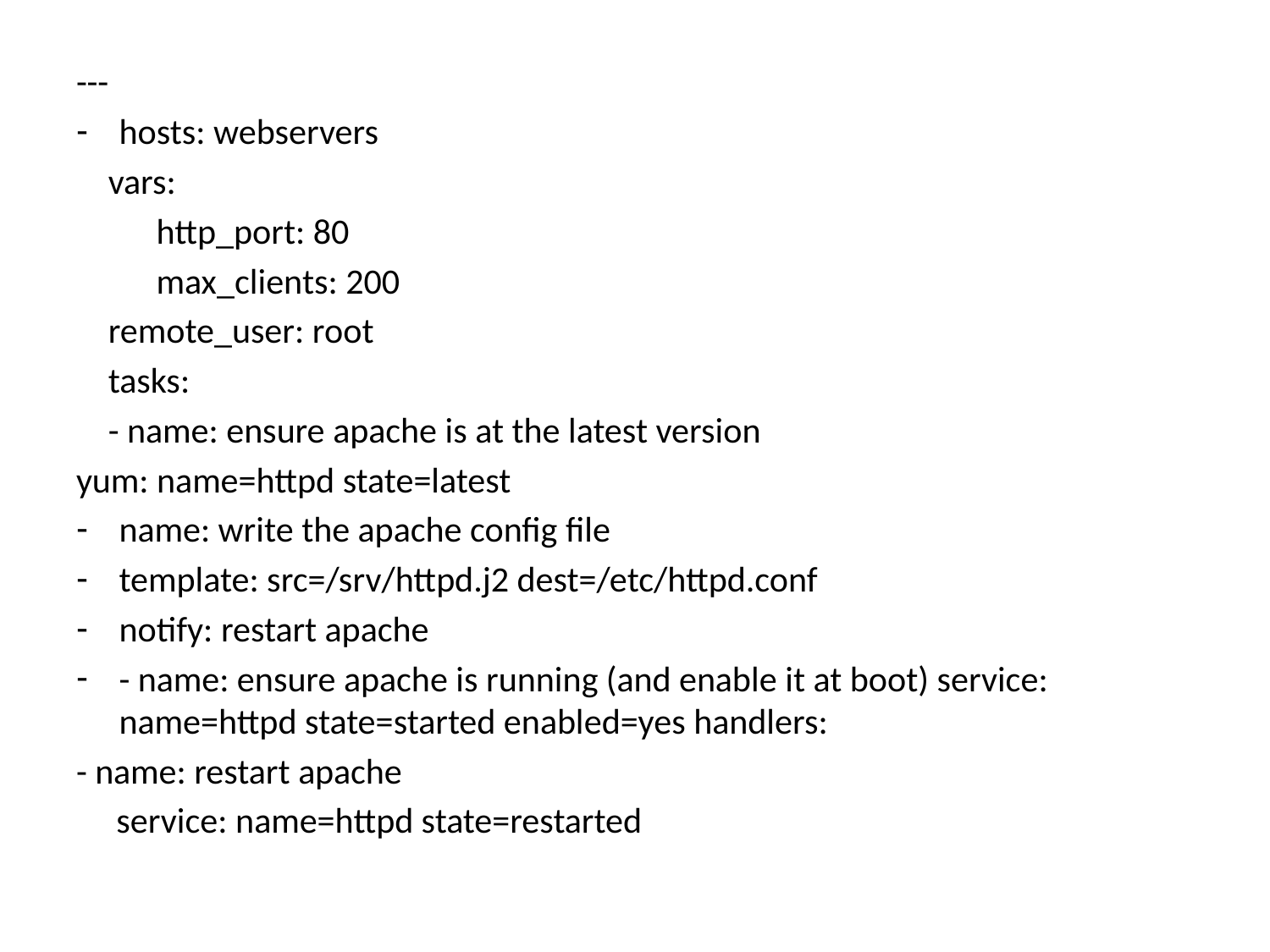

---
hosts: webservers
    vars:
	http_port: 80
	max_clients: 200
    remote_user: root
    tasks:
    - name: ensure apache is at the latest version
yum: name=httpd state=latest
name: write the apache config file
template: src=/srv/httpd.j2 dest=/etc/httpd.conf
notify: restart apache
- name: ensure apache is running (and enable it at boot) service: name=httpd state=started enabled=yes handlers:
- name: restart apache
     service: name=httpd state=restarted